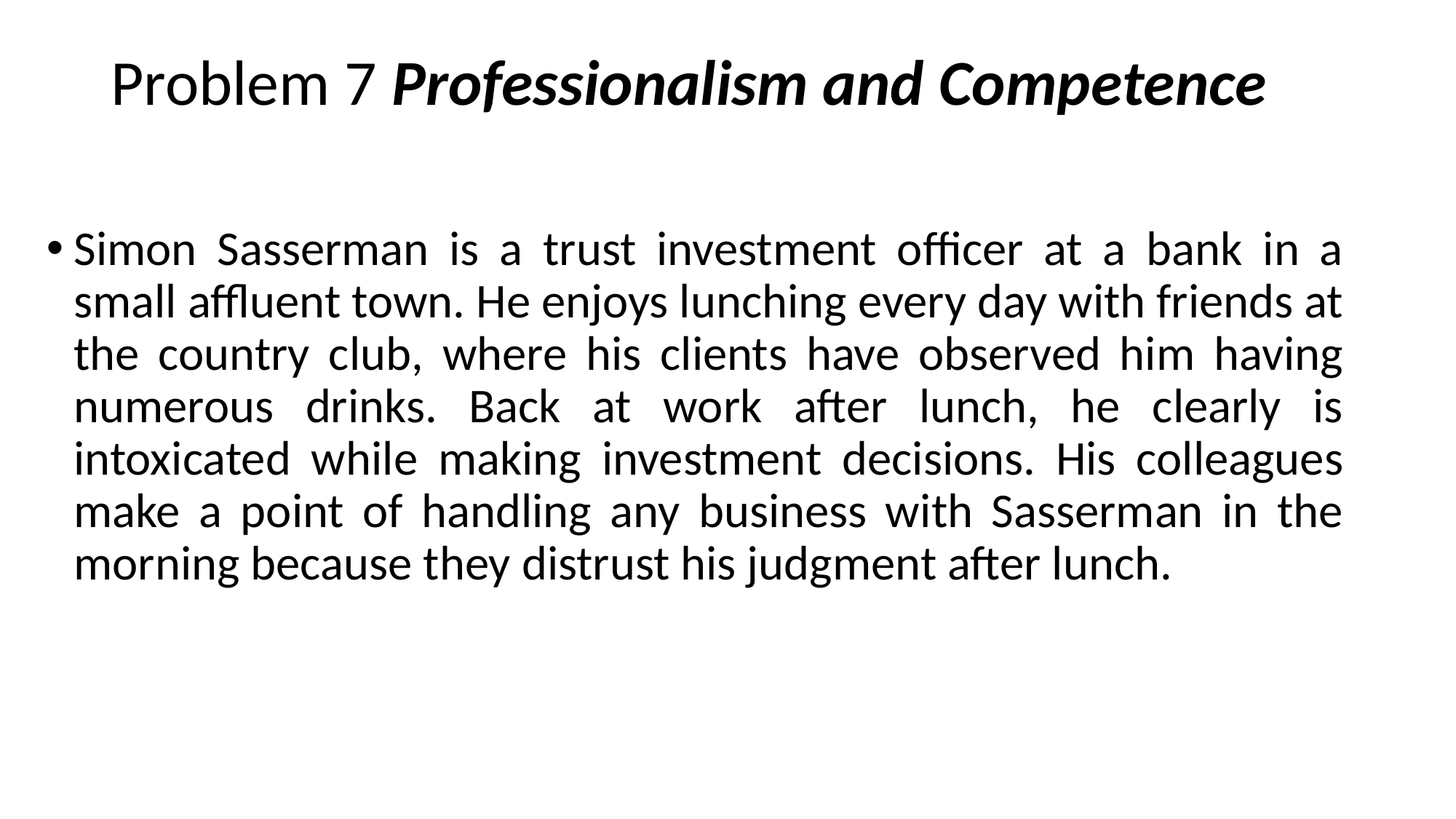

# Problem 7 Professionalism and Competence
Simon Sasserman is a trust investment officer at a bank in a small affluent town. He enjoys lunching every day with friends at the country club, where his clients have observed him having numerous drinks. Back at work after lunch, he clearly is intoxicated while making investment decisions. His colleagues make a point of handling any business with Sasserman in the morning because they distrust his judgment after lunch.